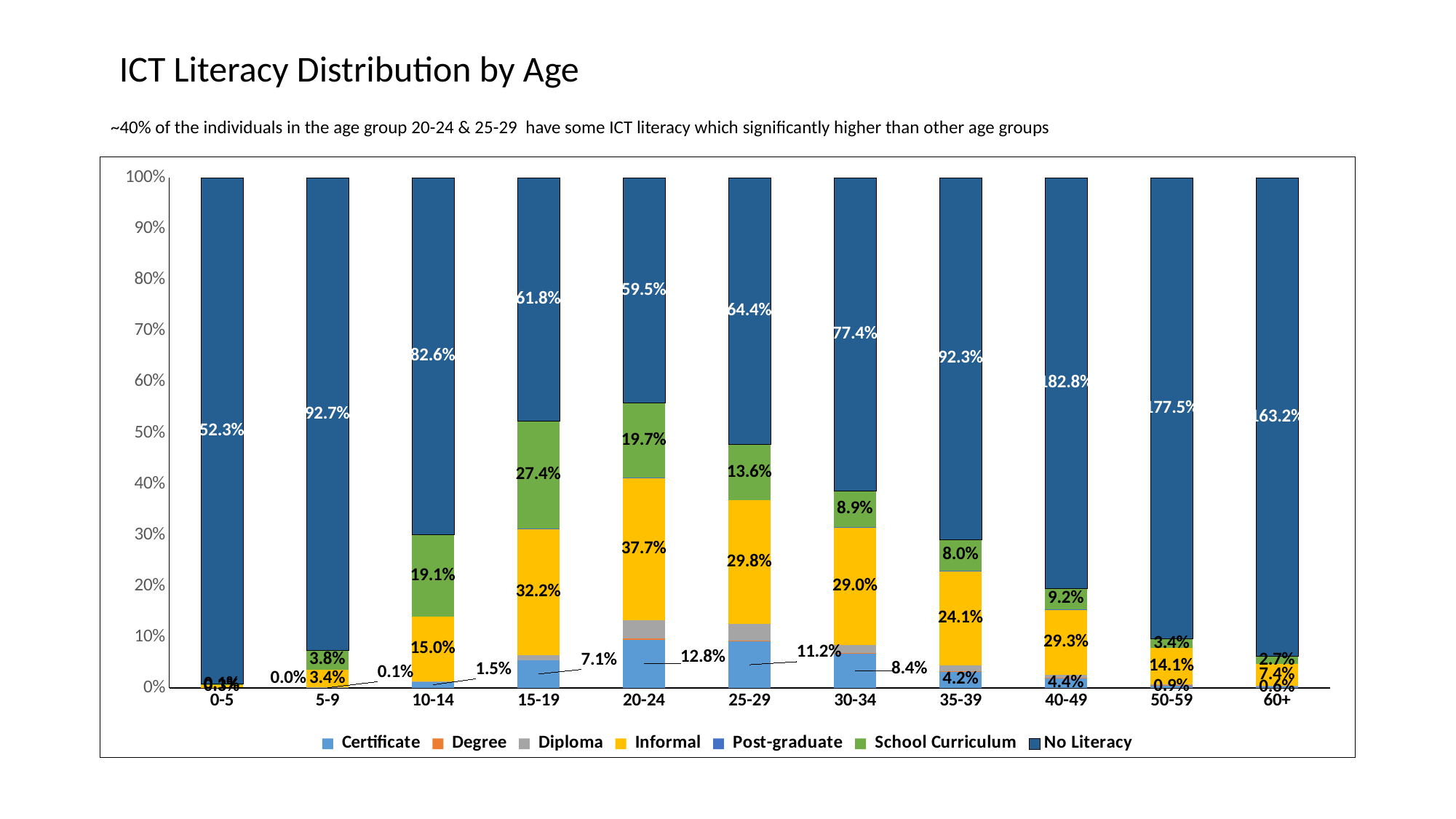

# ICT Literacy Distribution by Age
~40% of the individuals in the age group 20-24 & 25-29  have some ICT literacy which significantly higher than other age groups

### Chart

| Category |  Certificate |  Degree |  Diploma |  Informal |  Post-graduate |  School Curriculum | No Literacy |
|---|---|---|---|---|---|---|---|
| 0-5 | 0.0 | 0.0 | 0.0 | 0.003 | 0.0 | 0.001 | 0.5235 |
| 5-9 | 0.001 | 0.0 | 0.0005 | 0.034 | 0.0 | 0.038 | 0.9265 |
| 10-14 | 0.0145 | 0.0 | 0.0005 | 0.1495 | 0.0 | 0.1905 | 0.826 |
| 15-19 | 0.071 | 0.0 | 0.0115 | 0.322 | 0.0005 | 0.2735 | 0.618 |
| 20-24 | 0.1275 | 0.003 | 0.0475 | 0.377 | 0.0005 | 0.1965 | 0.595 |
| 25-29 | 0.112 | 0.003 | 0.04 | 0.298 | 0.0 | 0.1355 | 0.644 |
| 30-34 | 0.0835 | 0.002 | 0.0205 | 0.2905 | 0.0005 | 0.089 | 0.7735 |
| 35-39 | 0.0415 | 0.001 | 0.0145 | 0.241 | 0.0005 | 0.08 | 0.9225 |
| 40-49 | 0.0435 | 0.0015 | 0.0125 | 0.293 | 0.001 | 0.092 | 1.828 |
| 50-59 | 0.009 | 0.0015 | 0.0035 | 0.1405 | 0.0 | 0.034 | 1.775 |
| 60+ | 0.006 | 0.0 | 0.0005 | 0.0745 | 0.0 | 0.0265 | 1.632 |